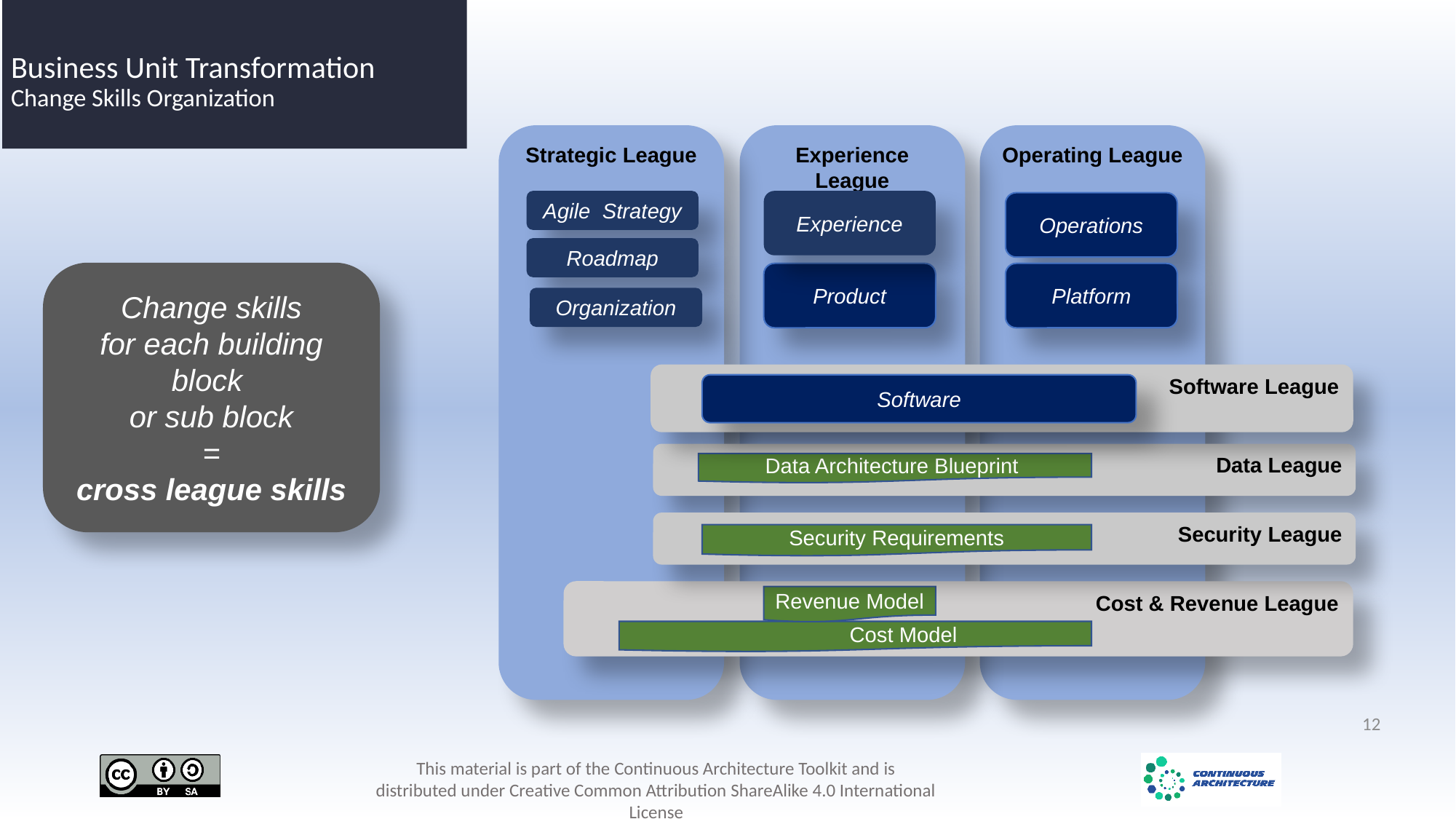

# Business Unit Transformation Change Skills Organization
Experience League
Operating League
Strategic League
Agile  Strategy
Experience
Operations
Roadmap
 Change skills
for each building block
or sub block
 =
cross league skills
Product
Platform
Organization
Software League
Software
Data League
Data Architecture Blueprint
Security League
Security Requirements
Cost & Revenue League
Revenue Model
                Cost Model
12